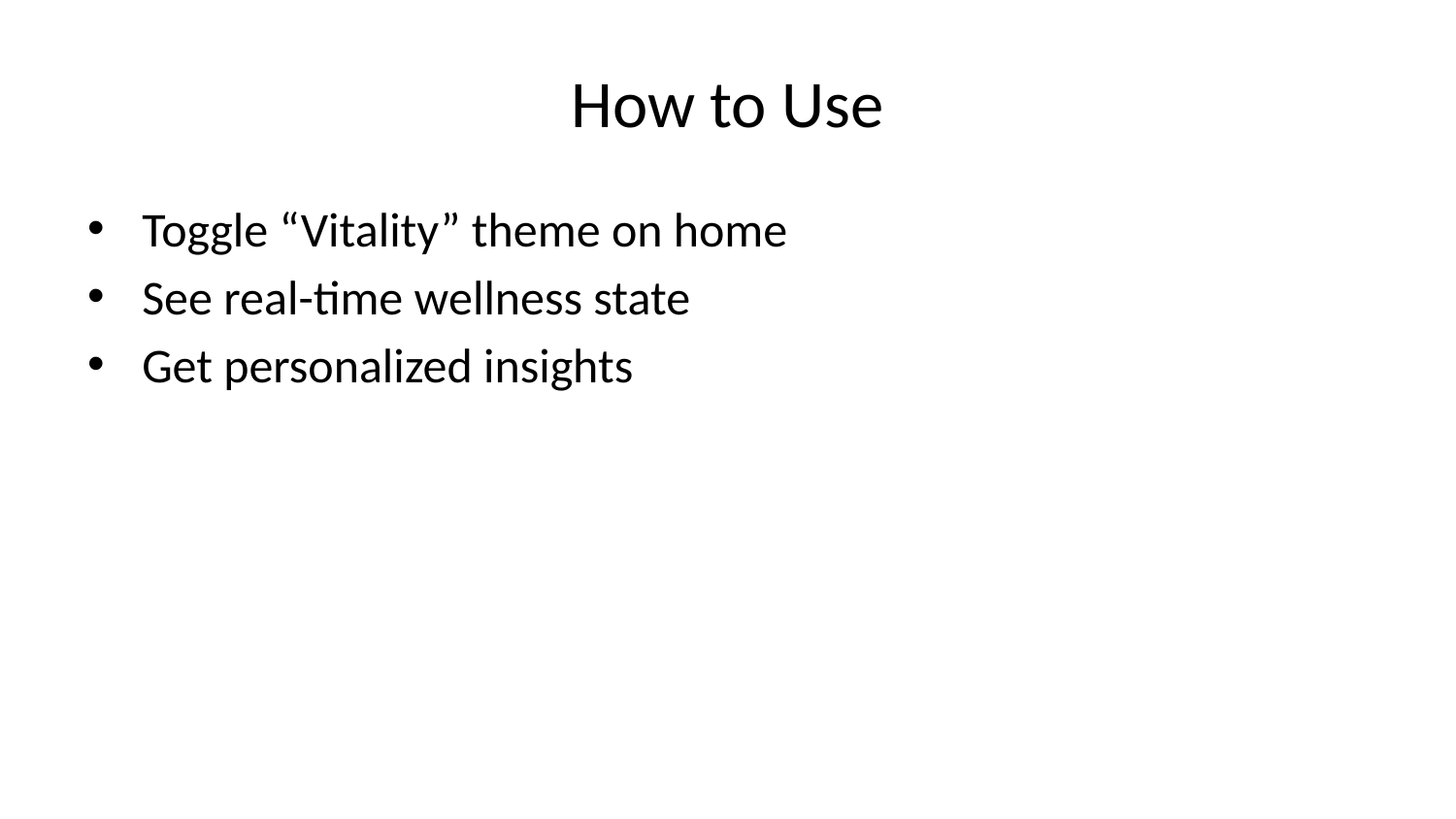

# How to Use
Toggle “Vitality” theme on home
See real-time wellness state
Get personalized insights